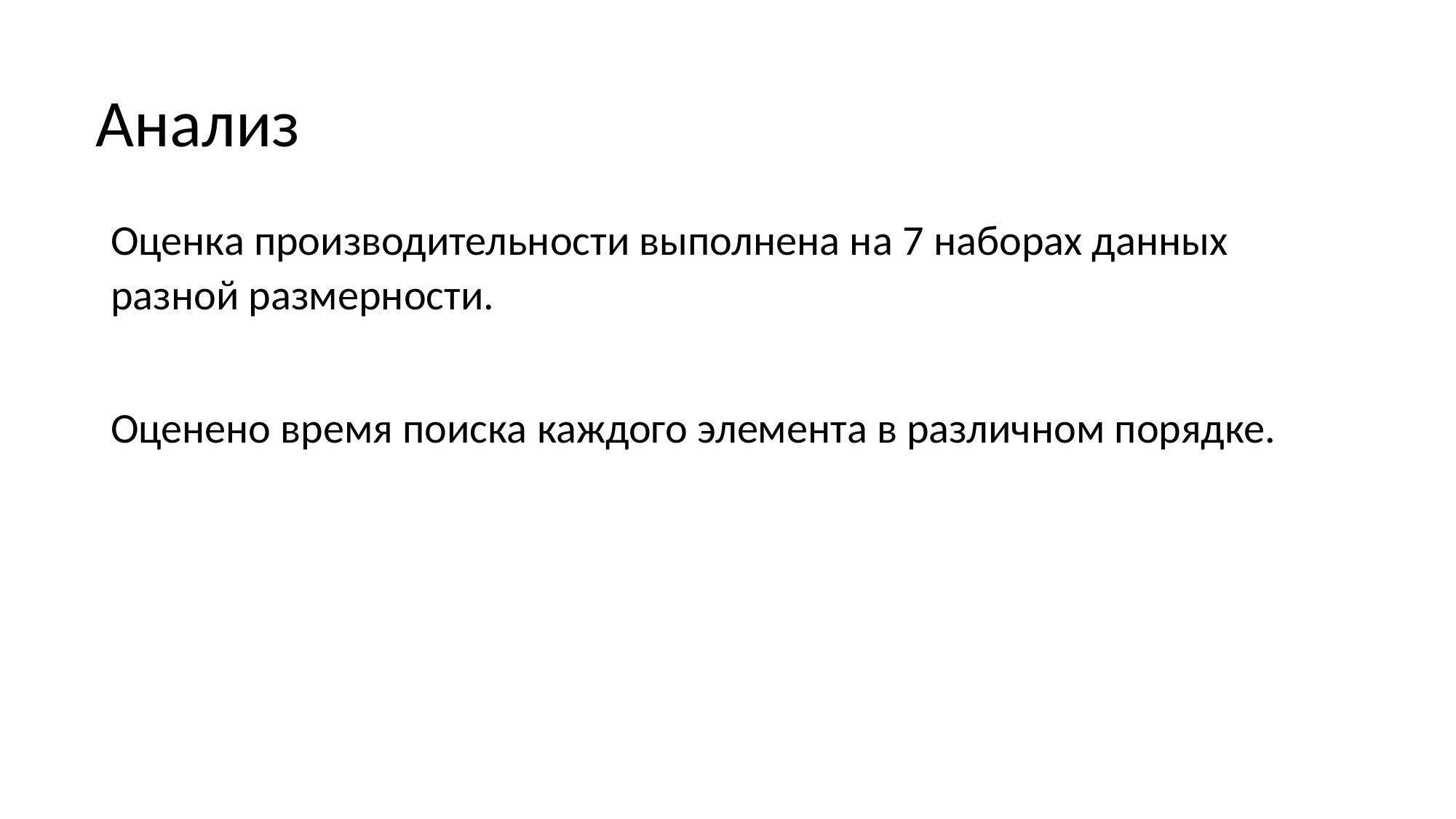

# Анализ
Оценка производительности выполнена на 7 наборах данных разной размерности.

Оценено время поиска каждого элемента в различном порядке.